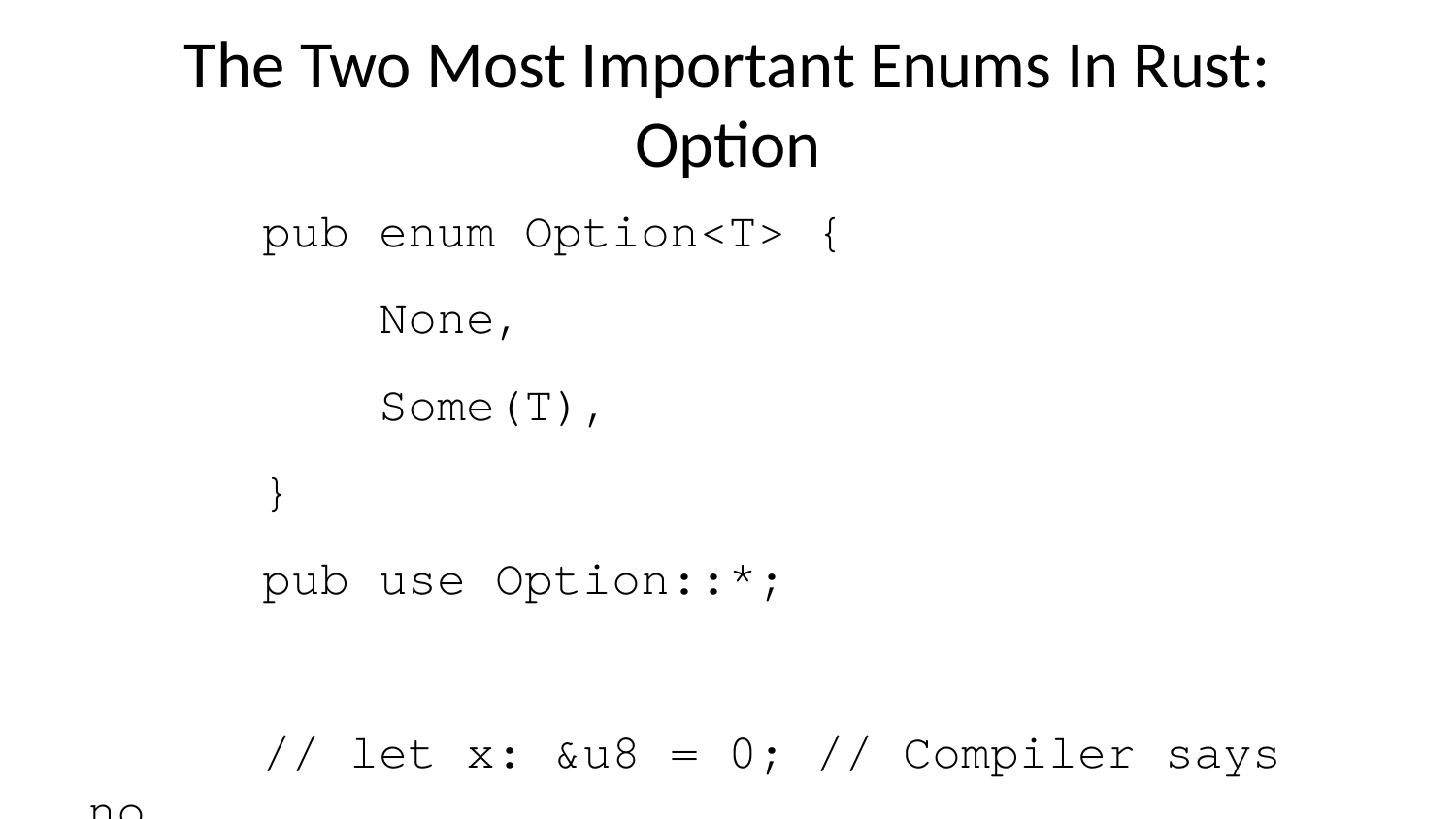

# The Two Most Important Enums In Rust: Option
      pub enum Option<T> {
          None,
          Some(T),
      }
      pub use Option::*;

      // let x: &u8 = 0; // Compiler says no
      let x: Option<&u8> = None;
      // let Some(ptr) = x; // Compiler says no
      match x {
          None => {
              Err("missing x")
          }
          Some(&x) if x == 7 => {
              println!("all good");
              Ok(())
          }
          Some(&x) => {
              Err("bad x")
          }
      }